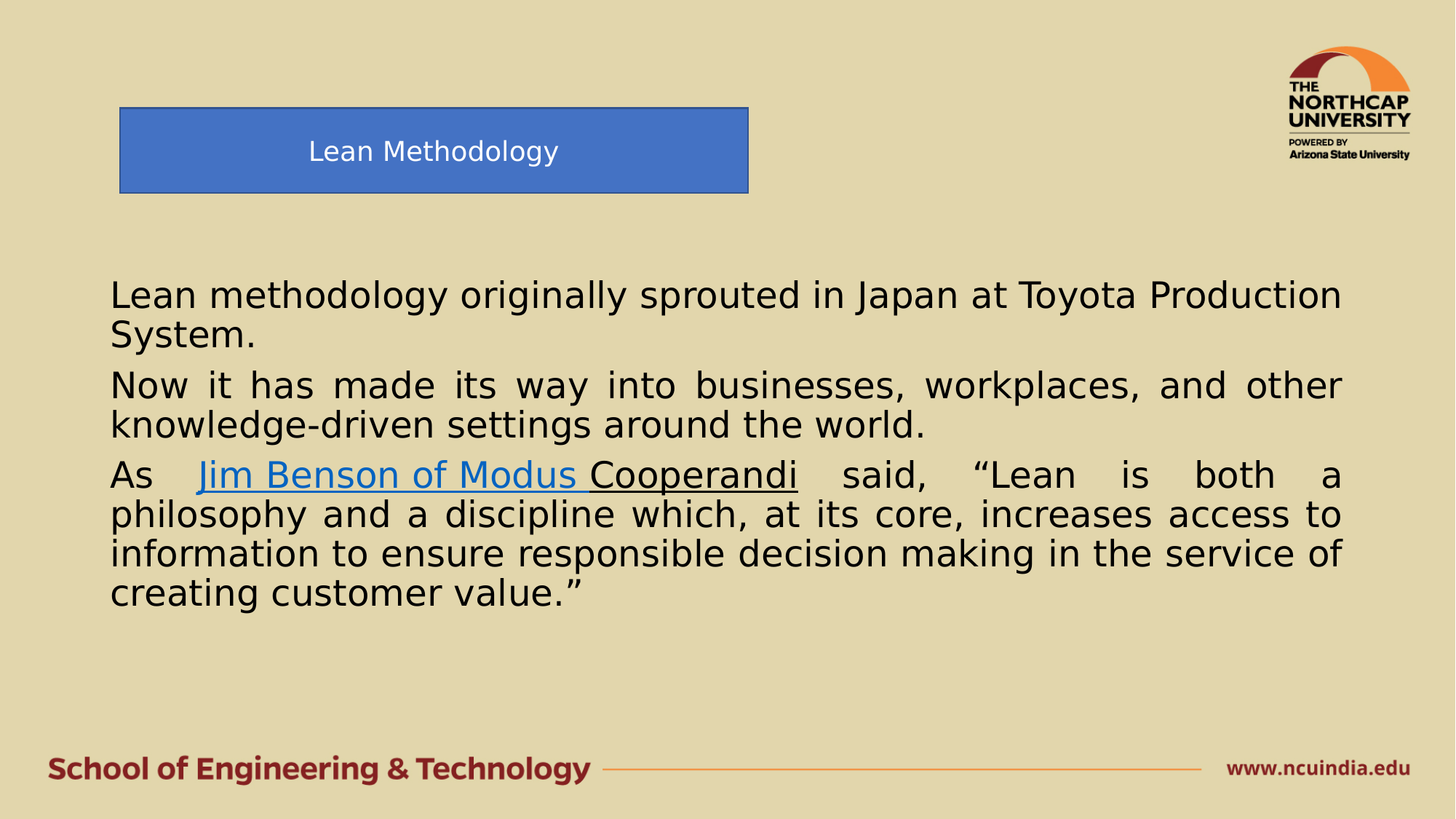

Lean Methodology
Lean methodology originally sprouted in Japan at Toyota Production System.
Now it has made its way into businesses, workplaces, and other knowledge-driven settings around the world.
As Jim Benson of Modus Cooperandi said, “Lean is both a philosophy and a discipline which, at its core, increases access to information to ensure responsible decision making in the service of creating customer value.”